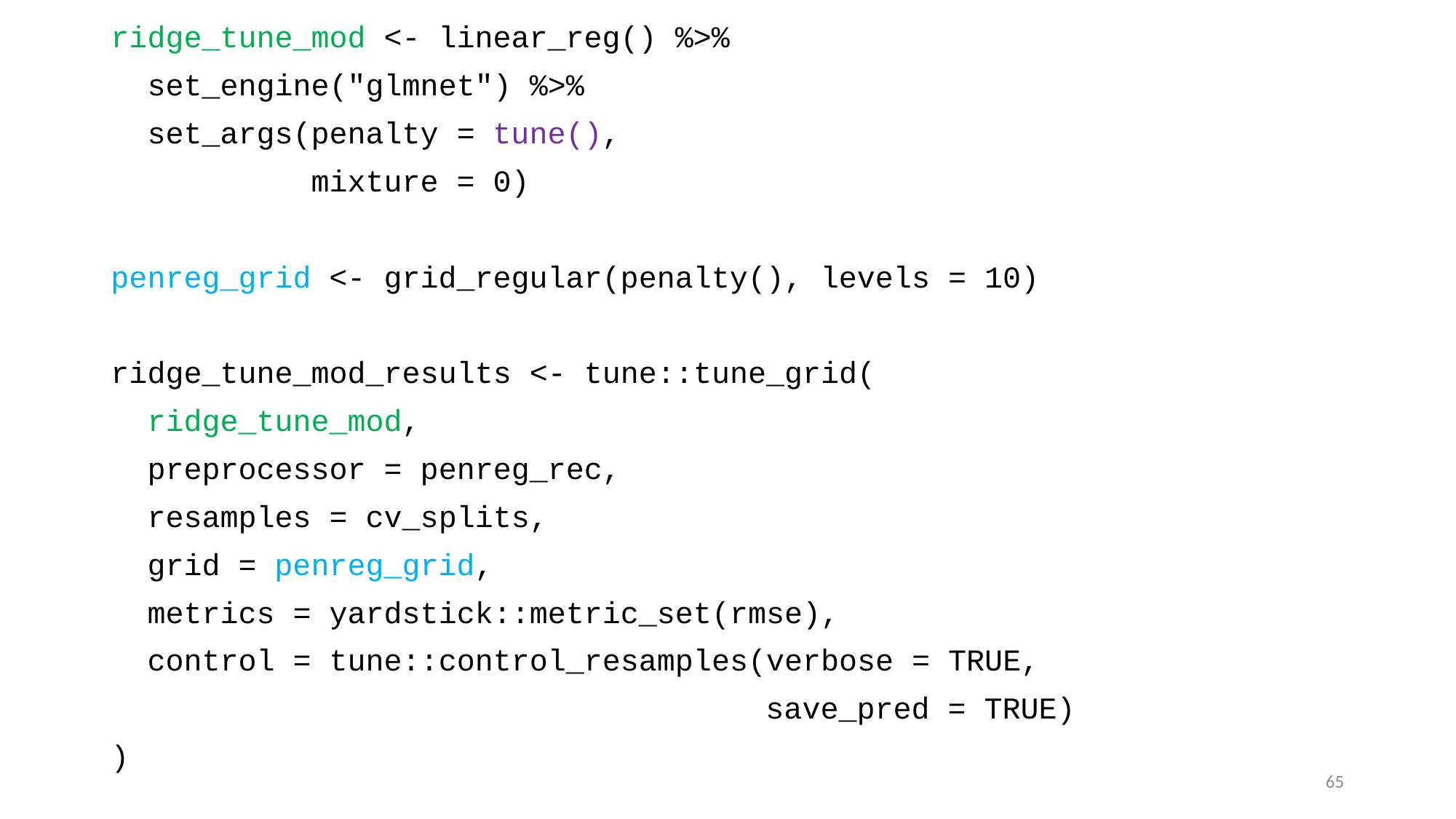

ridge_tune_mod <- linear_reg() %>%
  set_engine("glmnet") %>%
  set_args(penalty = tune(),
           mixture = 0)

penreg_grid <- grid_regular(penalty(), levels = 10)

ridge_tune_mod_results <- tune::tune_grid(
  ridge_tune_mod,
  preprocessor = penreg_rec,
  resamples = cv_splits,
  grid = penreg_grid,
  metrics = yardstick::metric_set(rmse),
  control = tune::control_resamples(verbose = TRUE,
                                    save_pred = TRUE)
)
65